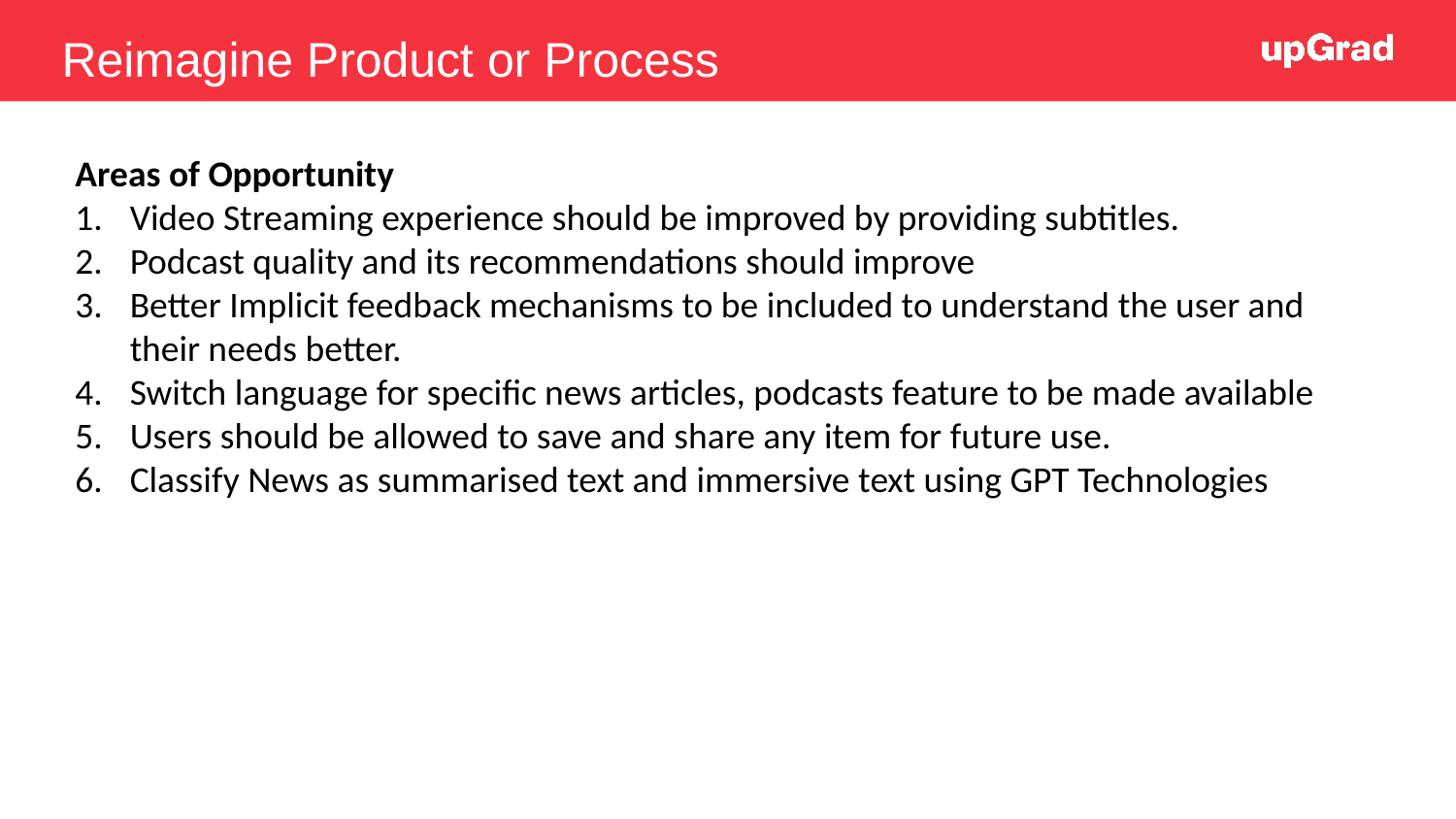

# Reimagine Product or Process
Areas of Opportunity
Video Streaming experience should be improved by providing subtitles.
Podcast quality and its recommendations should improve
Better Implicit feedback mechanisms to be included to understand the user and their needs better.
Switch language for specific news articles, podcasts feature to be made available
Users should be allowed to save and share any item for future use.
Classify News as summarised text and immersive text using GPT Technologies